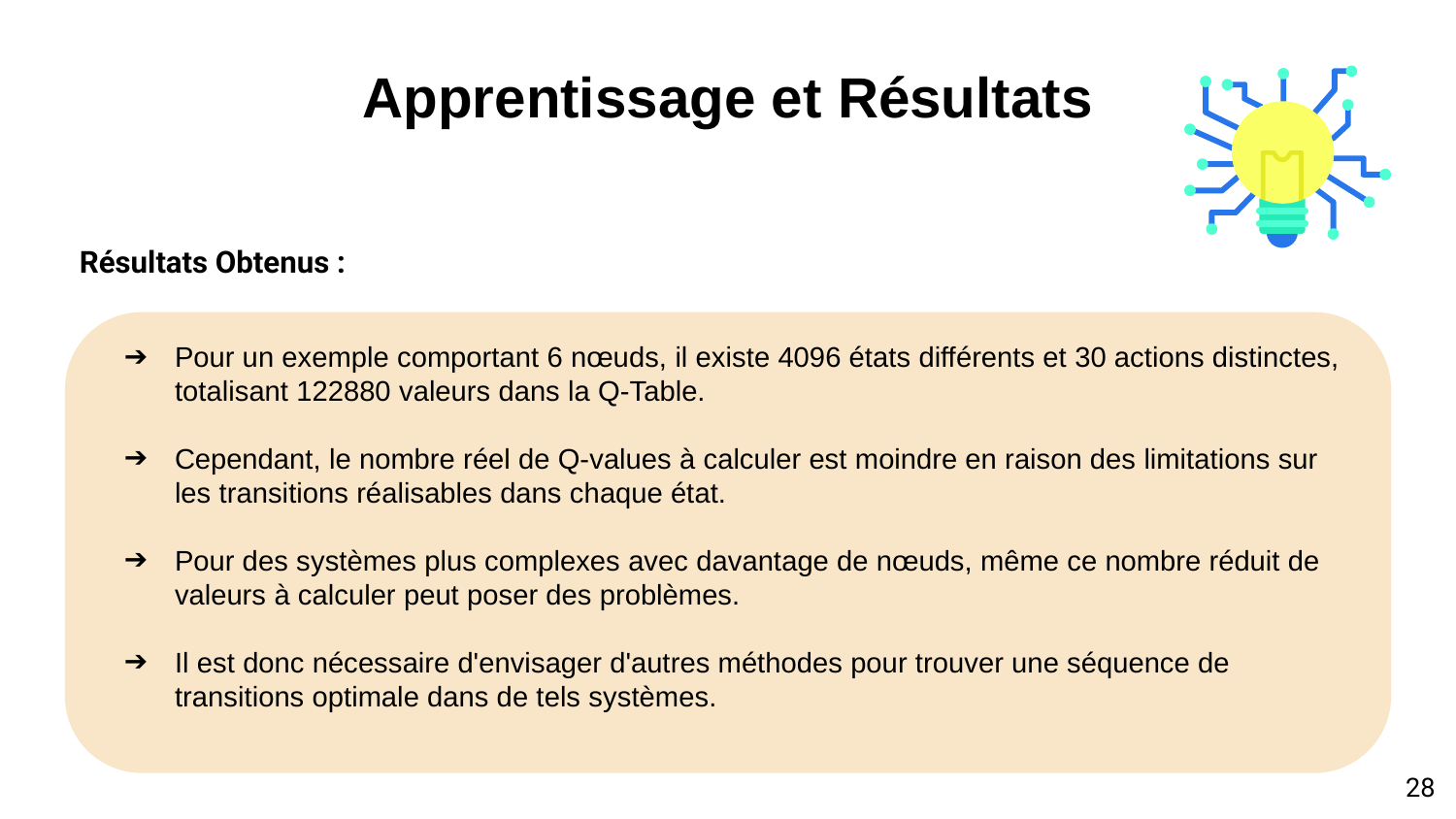

# Apprentissage et Résultats

Résultats Obtenus :
Pour un exemple comportant 6 nœuds, il existe 4096 états différents et 30 actions distinctes, totalisant 122880 valeurs dans la Q-Table.

Cependant, le nombre réel de Q-values à calculer est moindre en raison des limitations sur les transitions réalisables dans chaque état.

Pour des systèmes plus complexes avec davantage de nœuds, même ce nombre réduit de valeurs à calculer peut poser des problèmes.

Il est donc nécessaire d'envisager d'autres méthodes pour trouver une séquence de transitions optimale dans de tels systèmes.

28